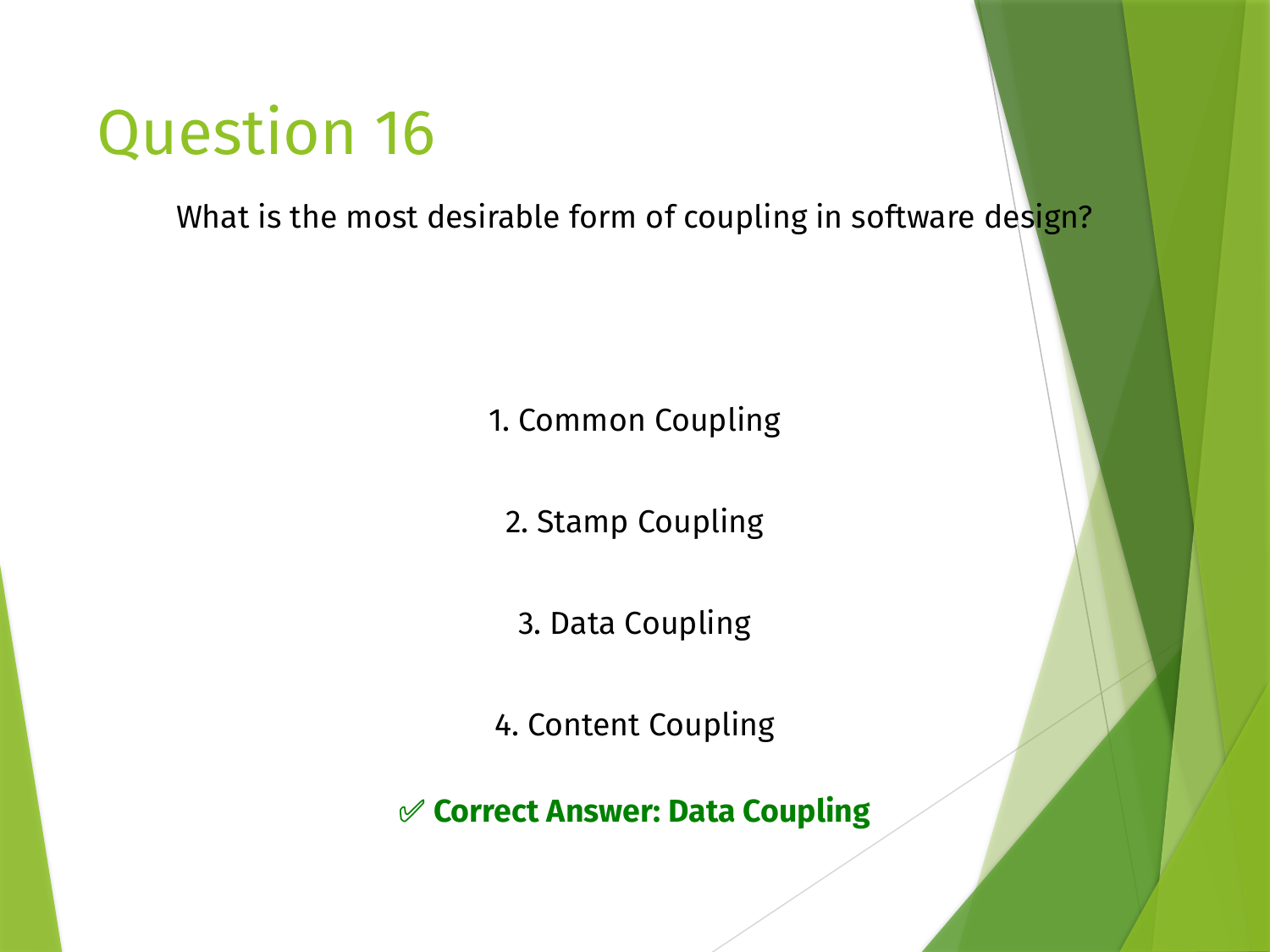

# Question 16
What is the most desirable form of coupling in software design?

1. Common Coupling

2. Stamp Coupling

3. Data Coupling

4. Content Coupling

✅ Correct Answer: Data Coupling